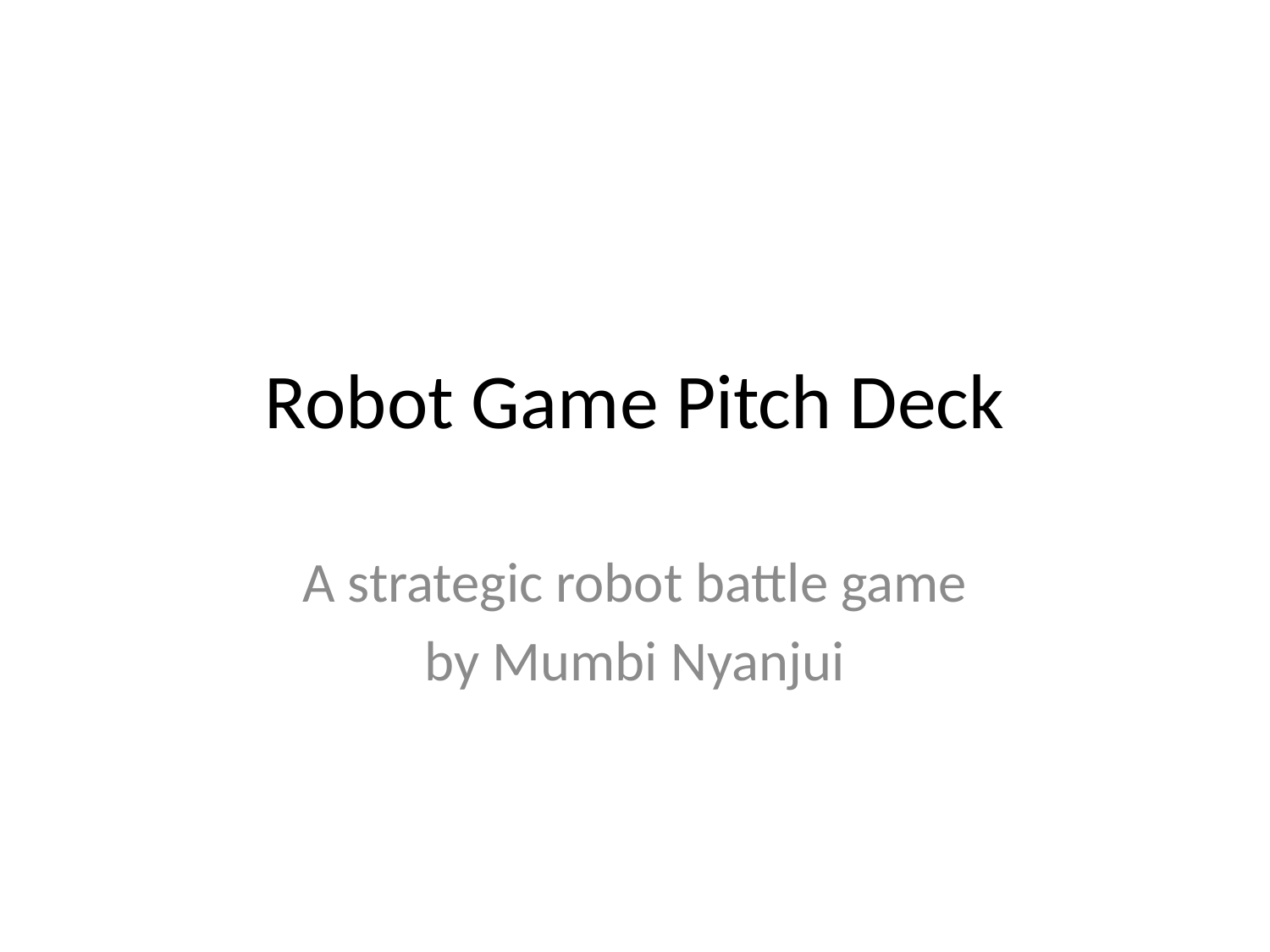

# Robot Game Pitch Deck
A strategic robot battle game
by Mumbi Nyanjui